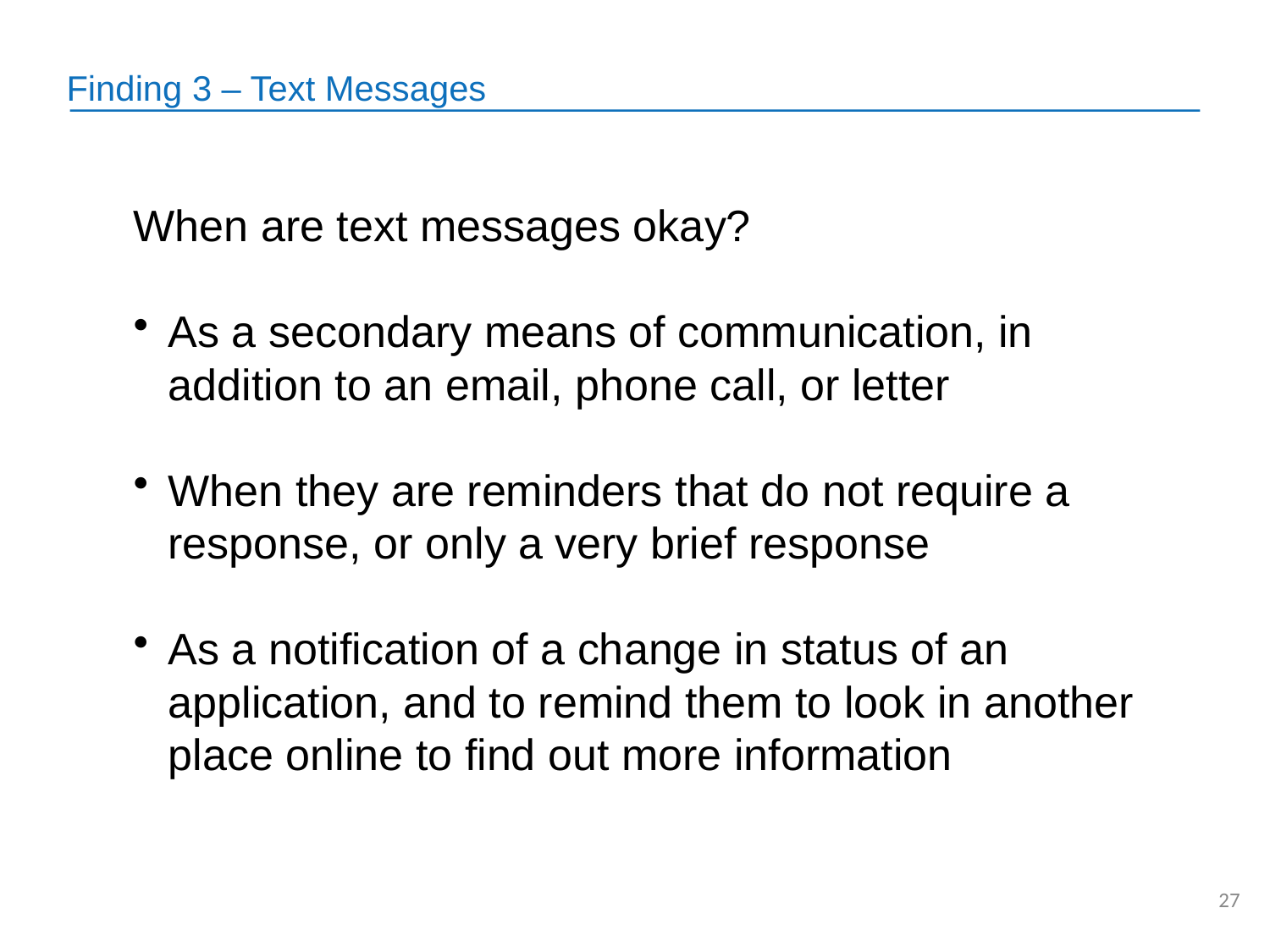

Finding 3 – Text Messages

When are text messages okay?

As a secondary means of communication, in addition to an email, phone call, or letter
When they are reminders that do not require a response, or only a very brief response
As a notification of a change in status of an application, and to remind them to look in another place online to find out more information
27